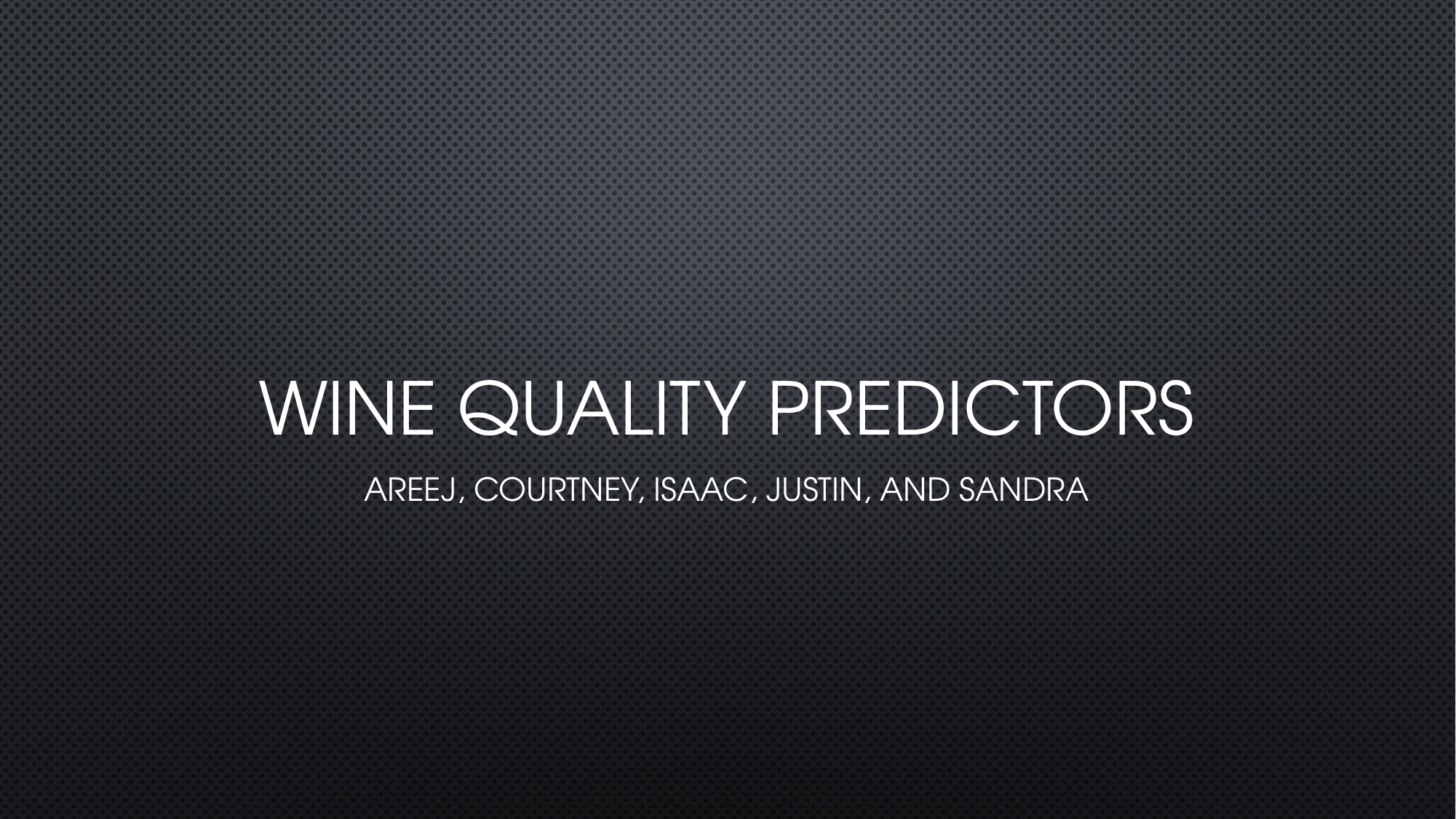

# Wine Quality Predictors
Areej, Courtney, Isaac, Justin, and Sandra